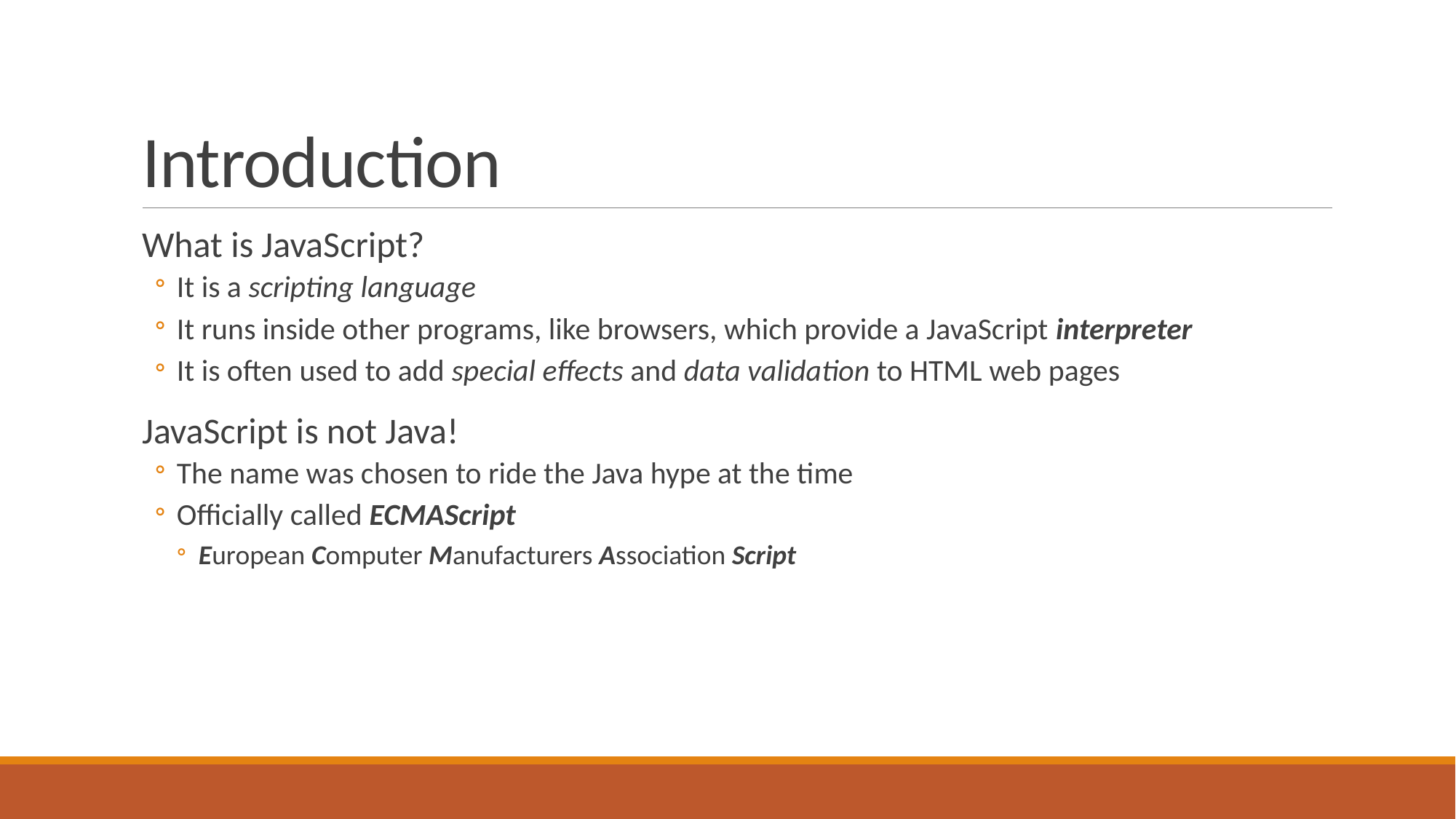

# Introduction
What is JavaScript?
It is a scripting language
It runs inside other programs, like browsers, which provide a JavaScript interpreter
It is often used to add special effects and data validation to HTML web pages
JavaScript is not Java!
The name was chosen to ride the Java hype at the time
Officially called ECMAScript
European Computer Manufacturers Association Script